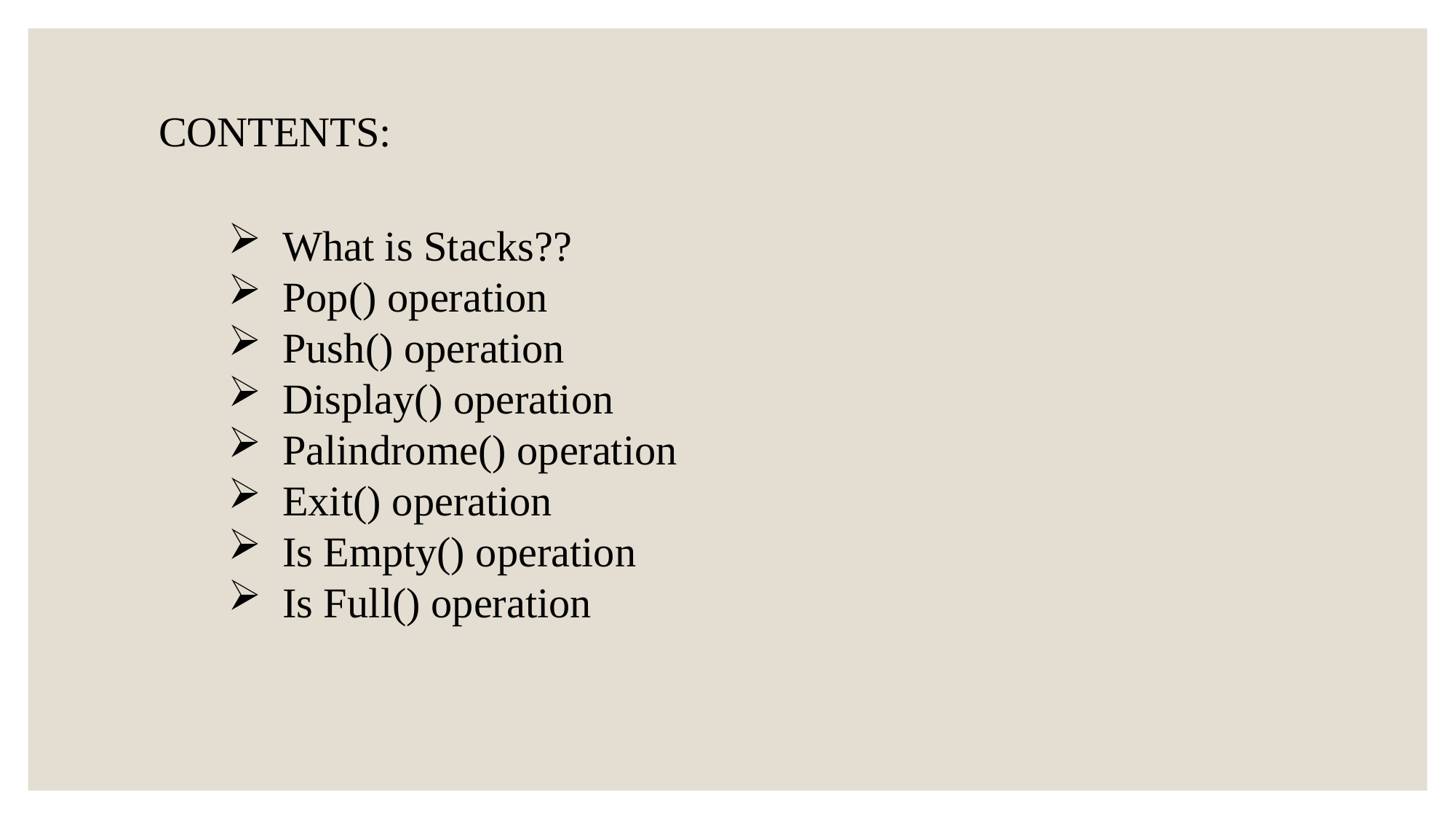

CONTENTS:

What is Stacks??
Pop() operation
Push() operation
Display() operation
Palindrome() operation
Exit() operation
Is Empty() operation
Is Full() operation